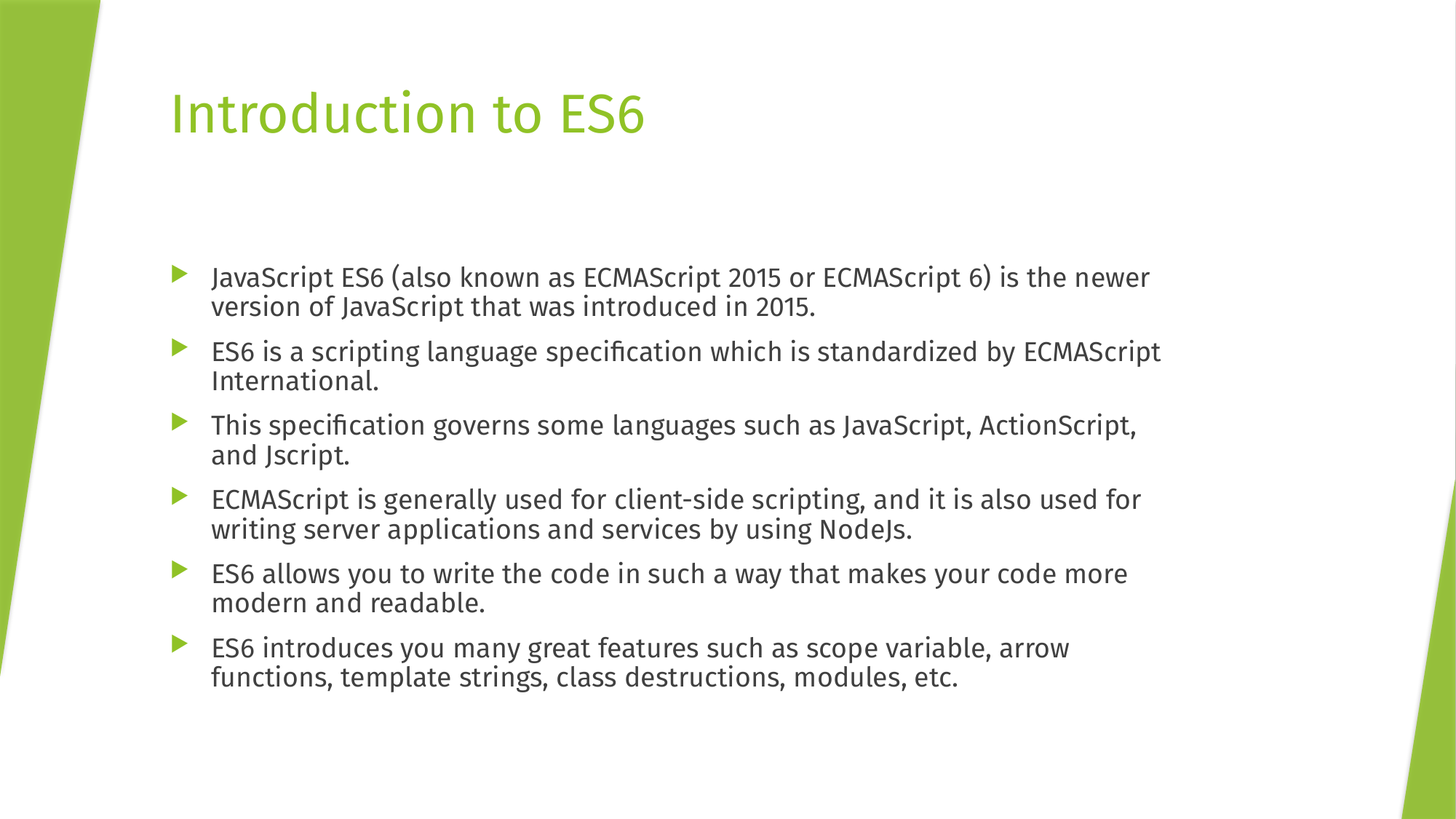

# Introduction to ES6
JavaScript ES6 (also known as ECMAScript 2015 or ECMAScript 6) is the newer version of JavaScript that was introduced in 2015.
ES6 is a scripting language specification which is standardized by ECMAScript International.
This specification governs some languages such as JavaScript, ActionScript, and Jscript.
ECMAScript is generally used for client-side scripting, and it is also used for writing server applications and services by using NodeJs.
ES6 allows you to write the code in such a way that makes your code more modern and readable.
ES6 introduces you many great features such as scope variable, arrow functions, template strings, class destructions, modules, etc.